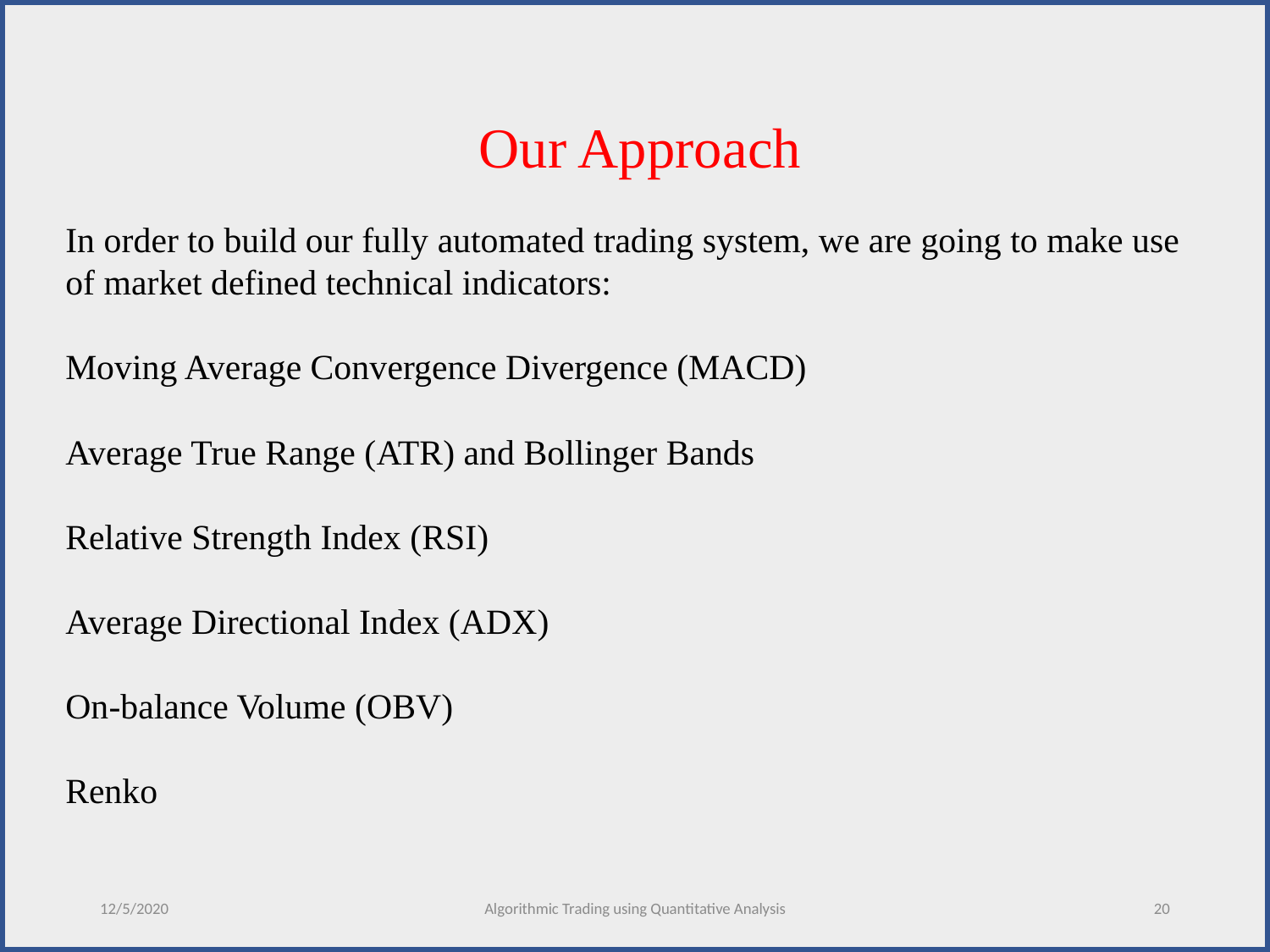

Our Approach

In order to build our fully automated trading system, we are going to make use of market defined technical indicators:

Moving Average Convergence Divergence (MACD)

Average True Range (ATR) and Bollinger Bands

Relative Strength Index (RSI)

Average Directional Index (ADX)

On-balance Volume (OBV)

Renko
12/5/2020
Algorithmic Trading using Quantitative Analysis
20